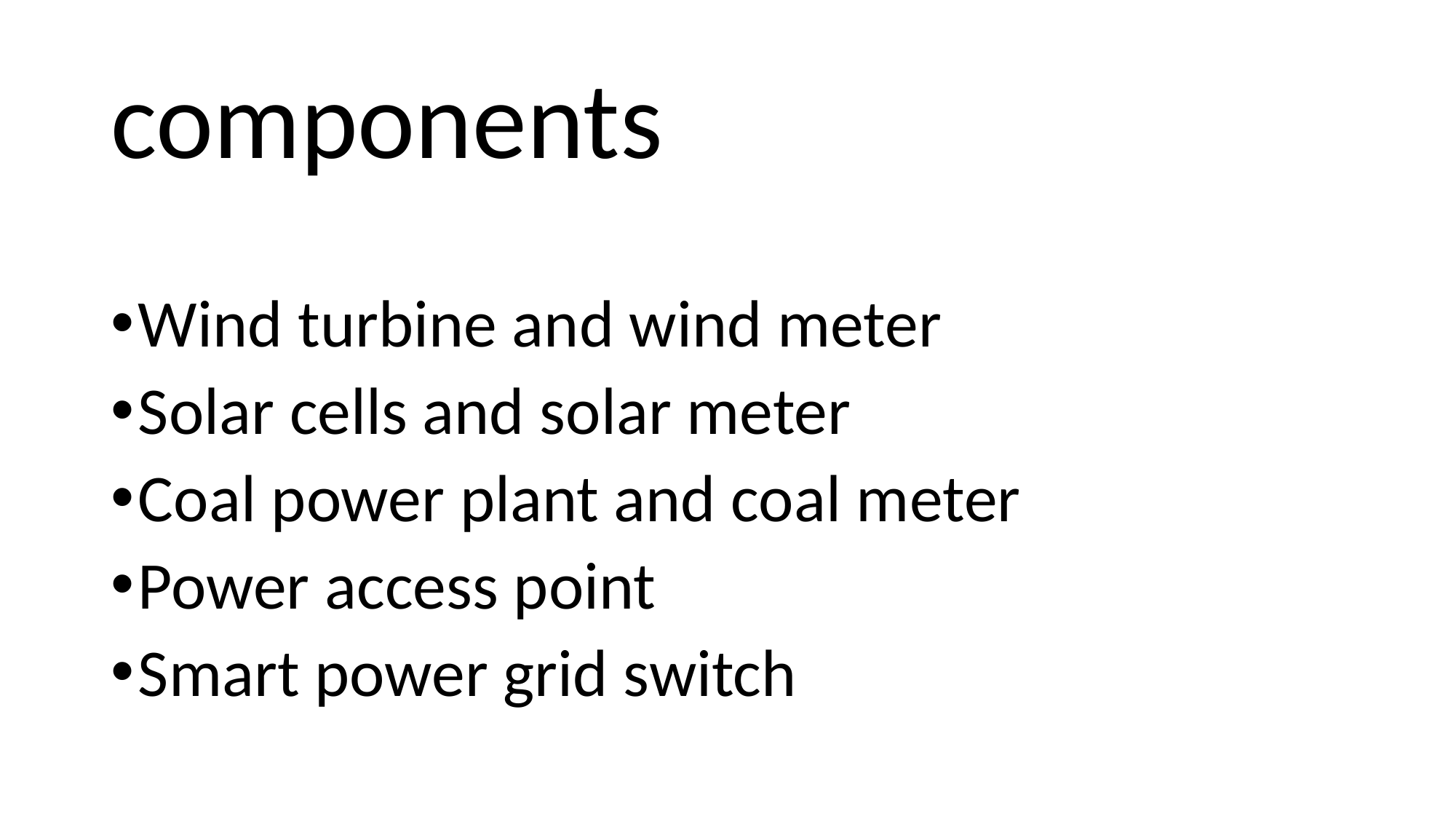

# components

Wind turbine and wind meter
Solar cells and solar meter
Coal power plant and coal meter
Power access point
Smart power grid switch